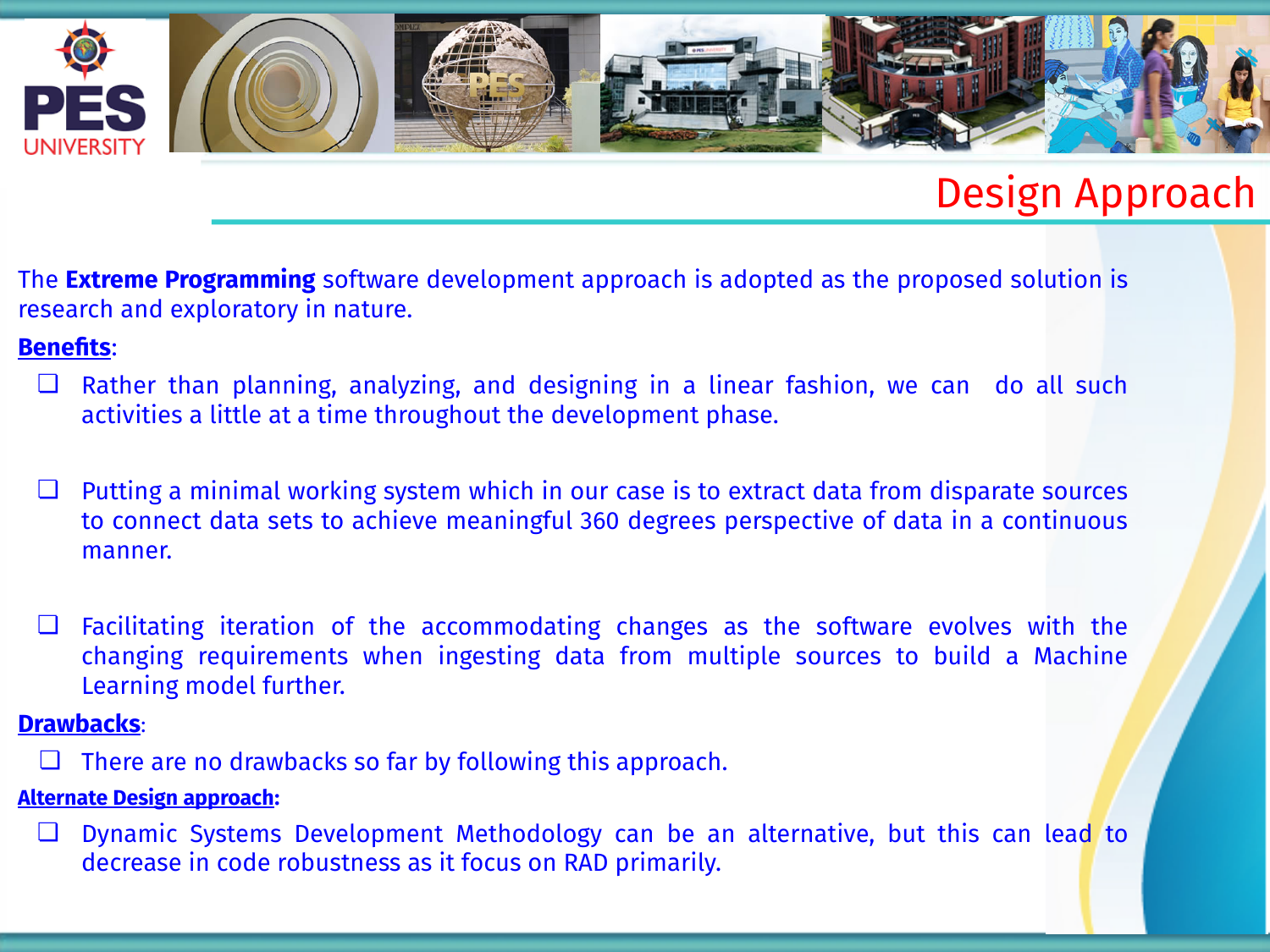

Design Approach
The Extreme Programming software development approach is adopted as the proposed solution is research and exploratory in nature.
Benefits:
Rather than planning, analyzing, and designing in a linear fashion, we can  do all such activities a little at a time throughout the development phase.

Putting a minimal working system which in our case is to extract data from disparate sources to connect data sets to achieve meaningful 360 degrees perspective of data in a continuous manner.

Facilitating iteration of the accommodating changes as the software evolves with the changing requirements when ingesting data from multiple sources to build a Machine Learning model further.
Drawbacks:
There are no drawbacks so far by following this approach.
Alternate Design approach:
Dynamic Systems Development Methodology can be an alternative, but this can lead to decrease in code robustness as it focus on RAD primarily.